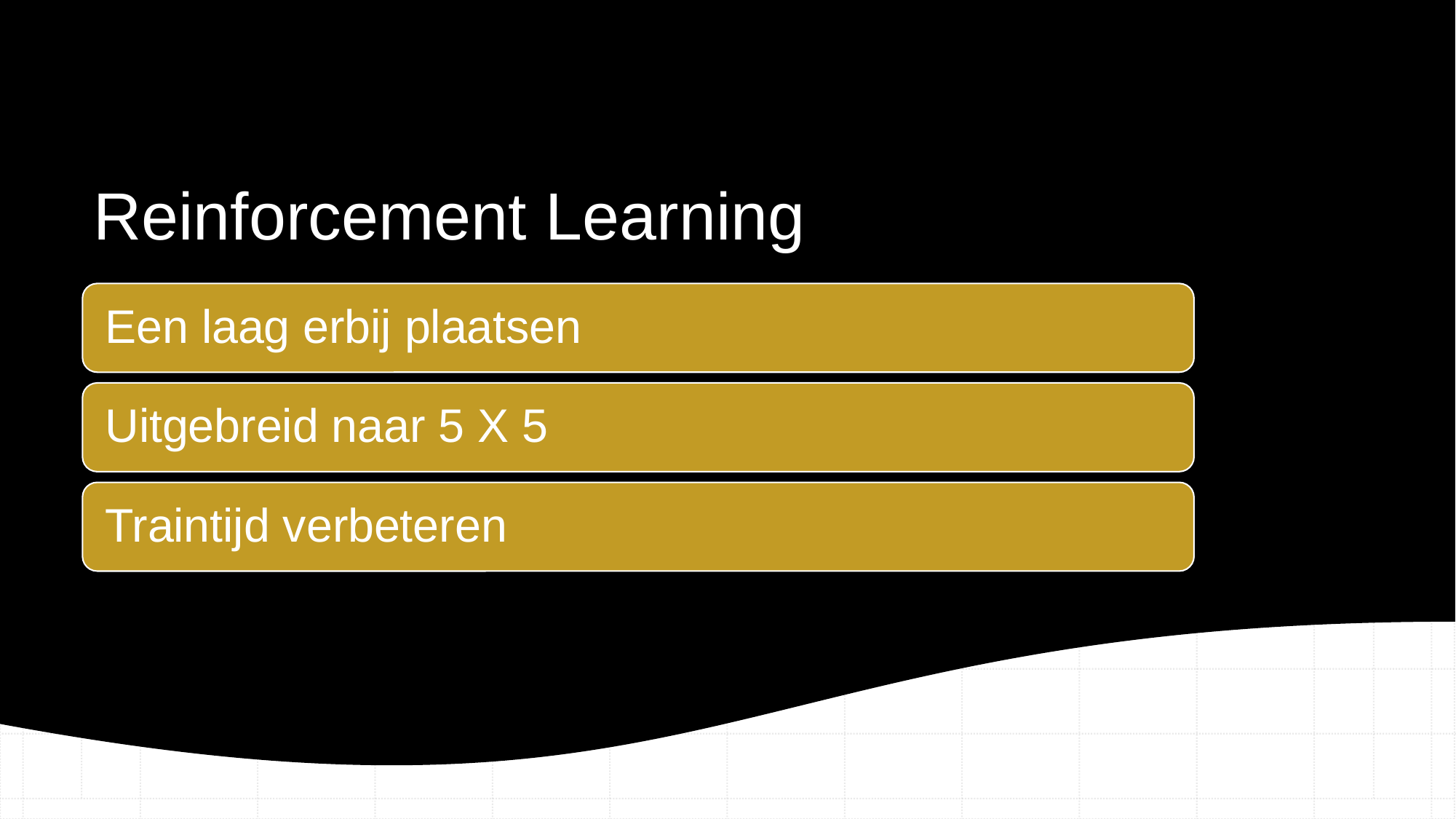

# Reinforcement Learning
Een laag erbij plaatsen
Uitgebreid naar 5 X 5
Traintijd verbeteren